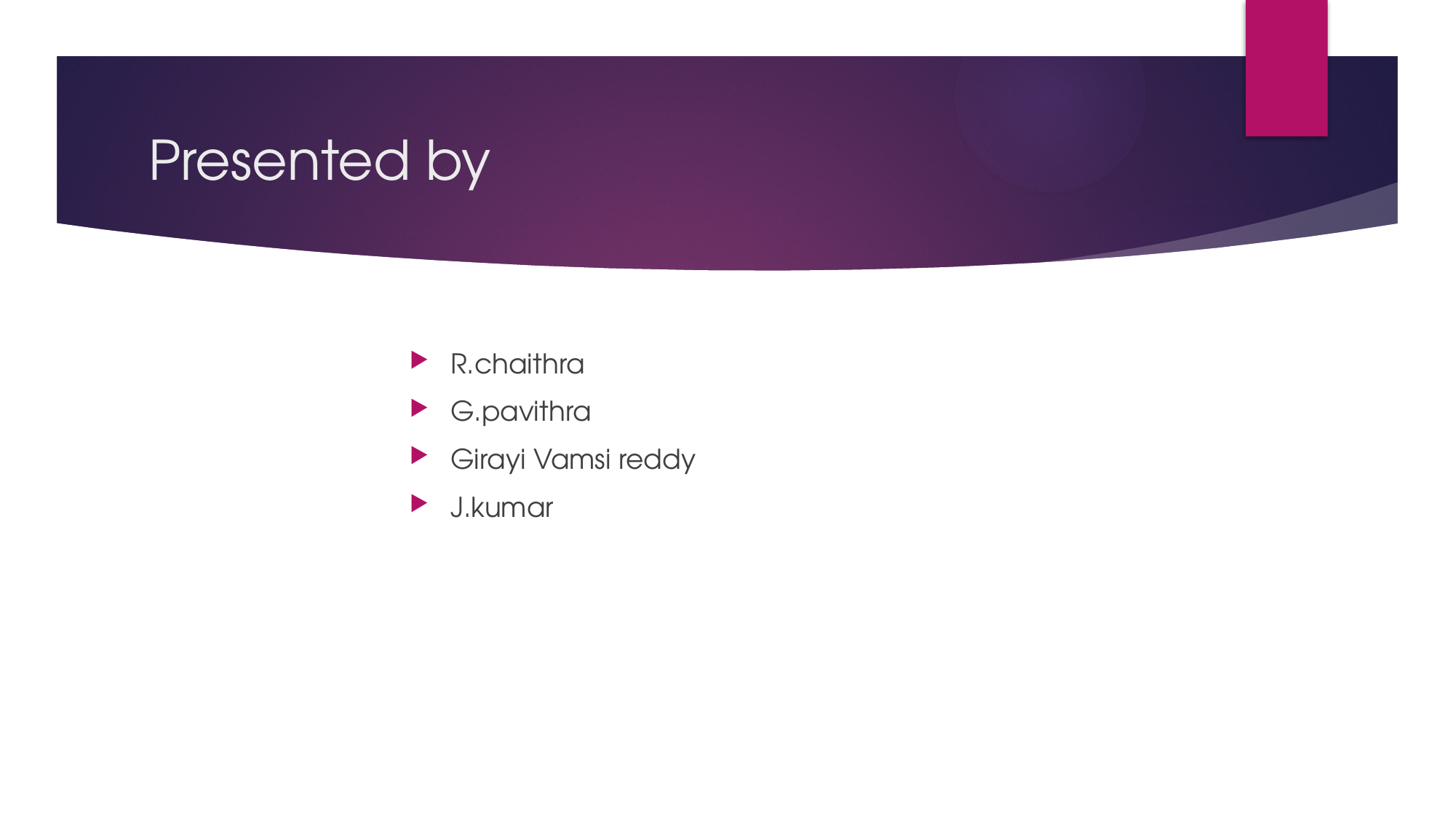

# Presented by
R.chaithra
G.pavithra
Girayi Vamsi reddy
J.kumar